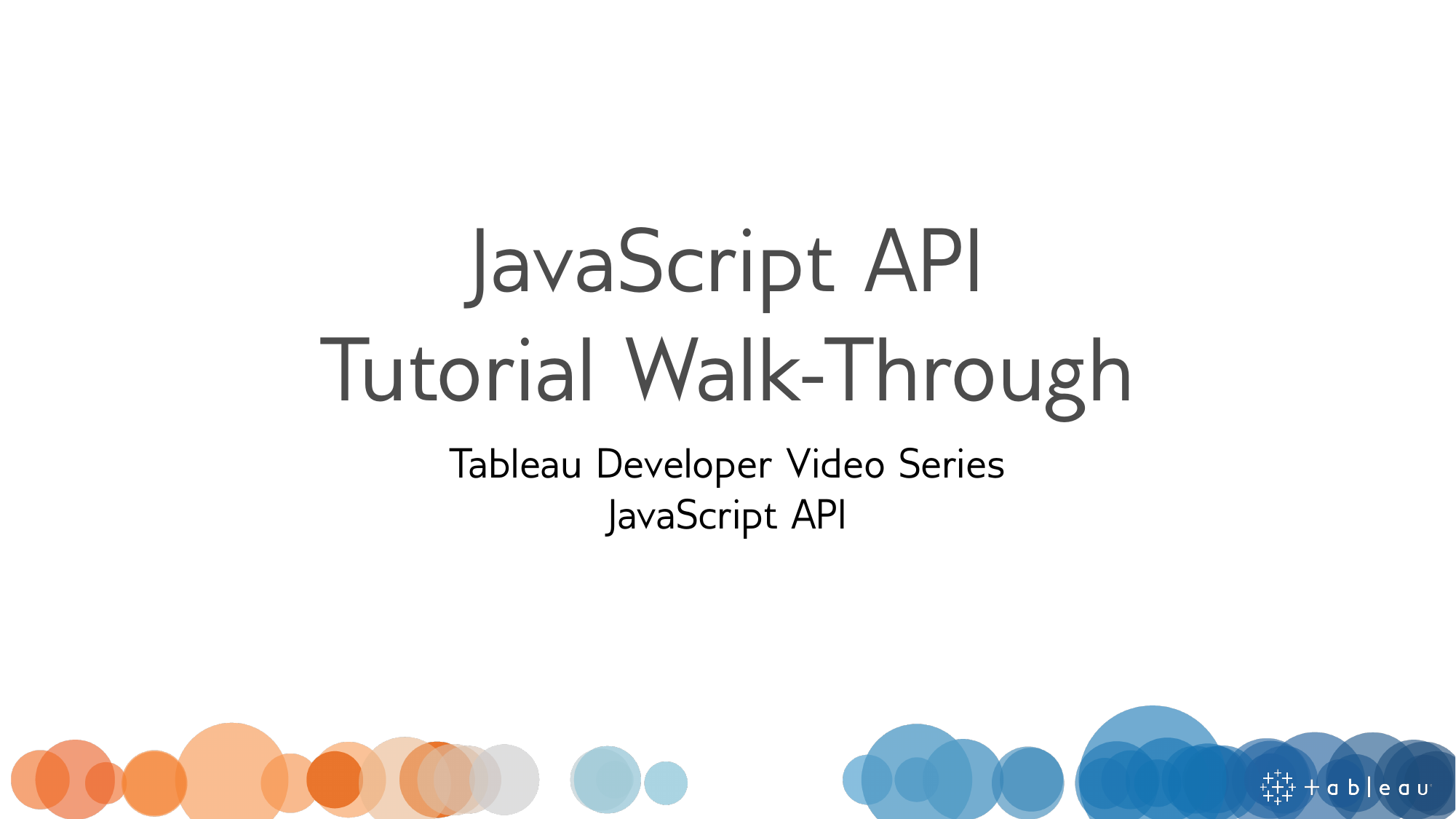

# JavaScript API Tutorial Walk-Through
Tableau Developer Video Series
JavaScript API